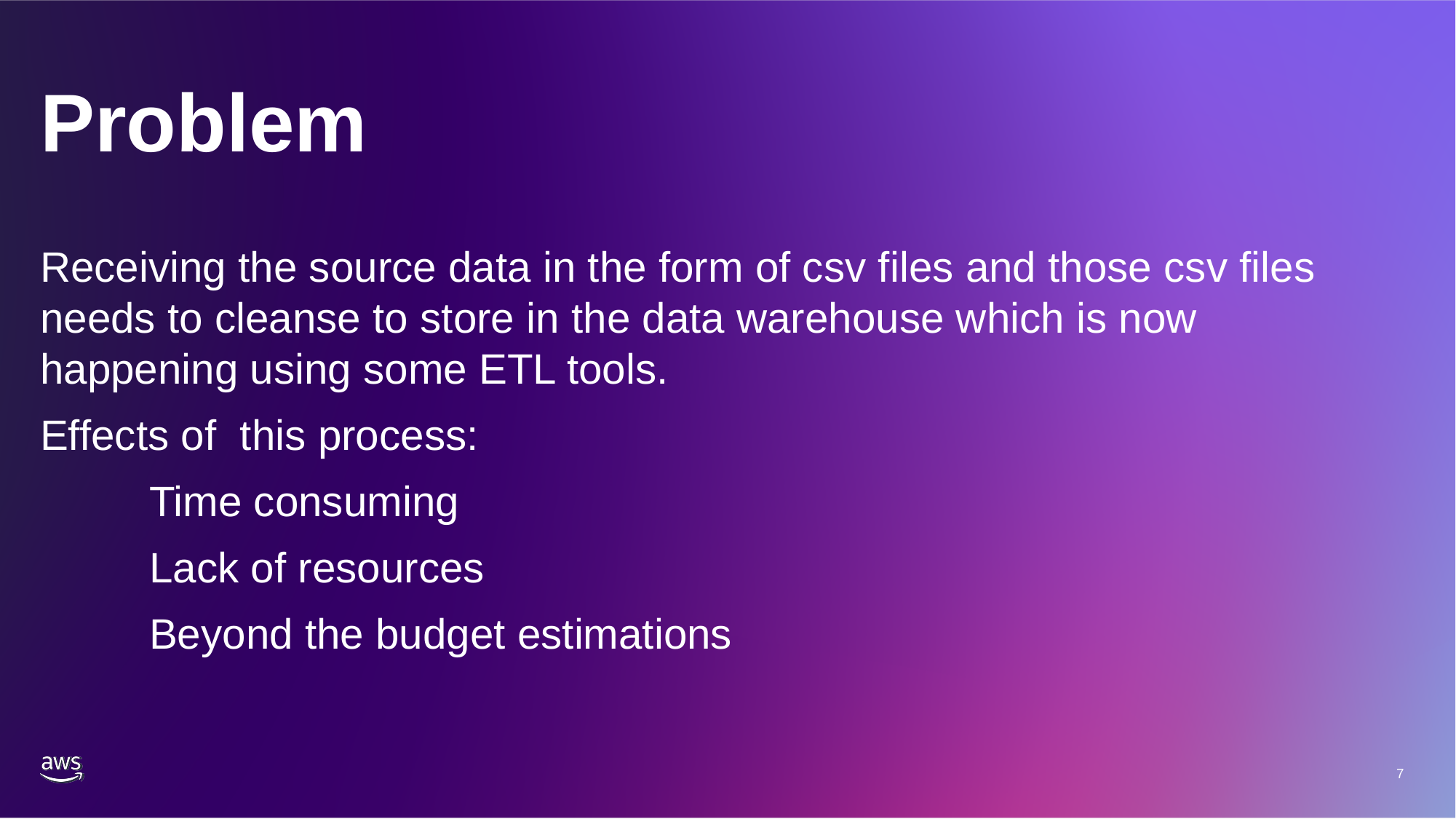

# Problem
Receiving the source data in the form of csv files and those csv files needs to cleanse to store in the data warehouse which is now happening using some ETL tools.
Effects of  this process:
	Time consuming
	Lack of resources
	Beyond the budget estimations
7